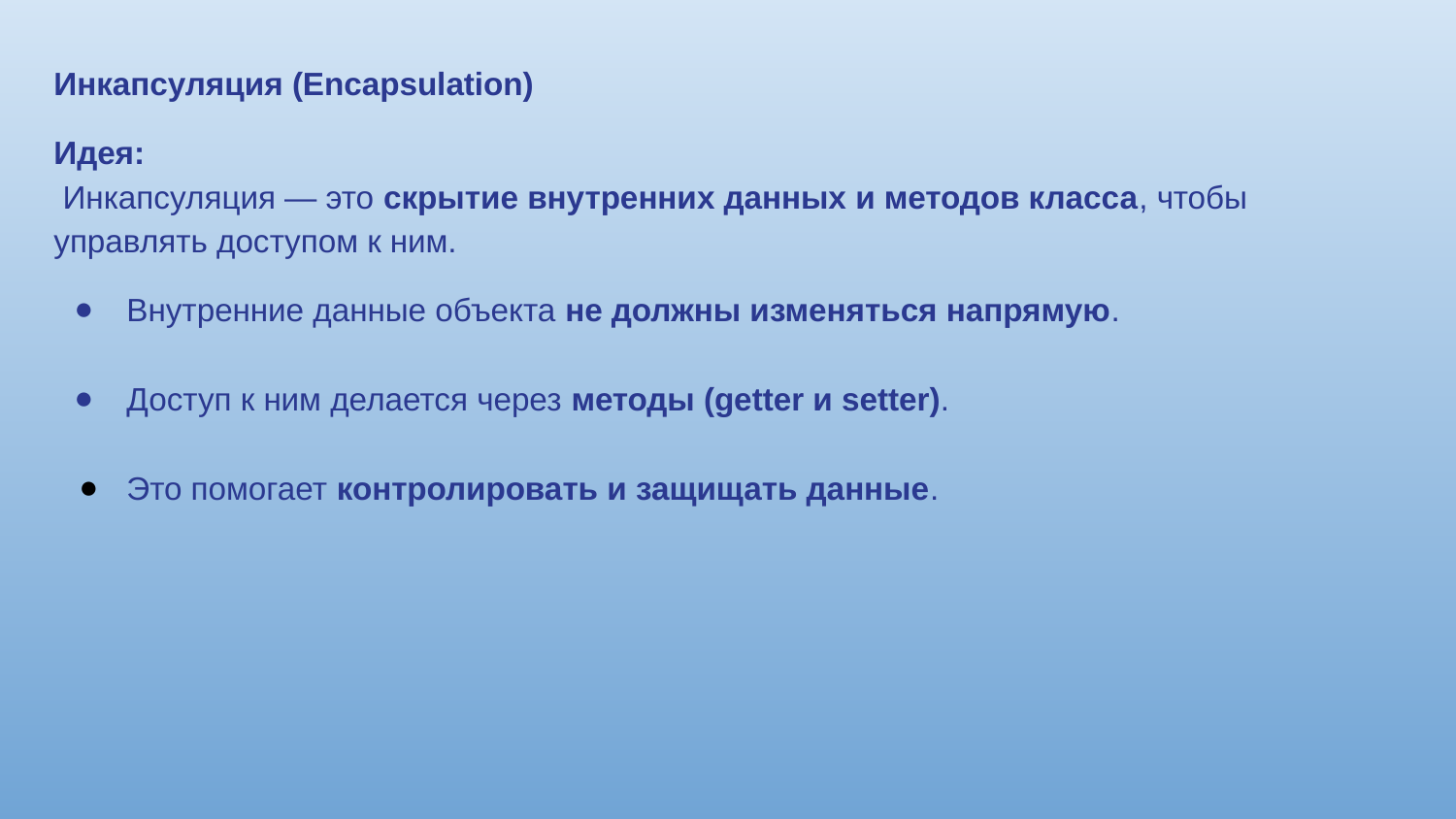

Инкапсуляция (Encapsulation)
Идея:
 Инкапсуляция — это скрытие внутренних данных и методов класса, чтобы управлять доступом к ним.
Внутренние данные объекта не должны изменяться напрямую.
Доступ к ним делается через методы (getter и setter).
Это помогает контролировать и защищать данные.